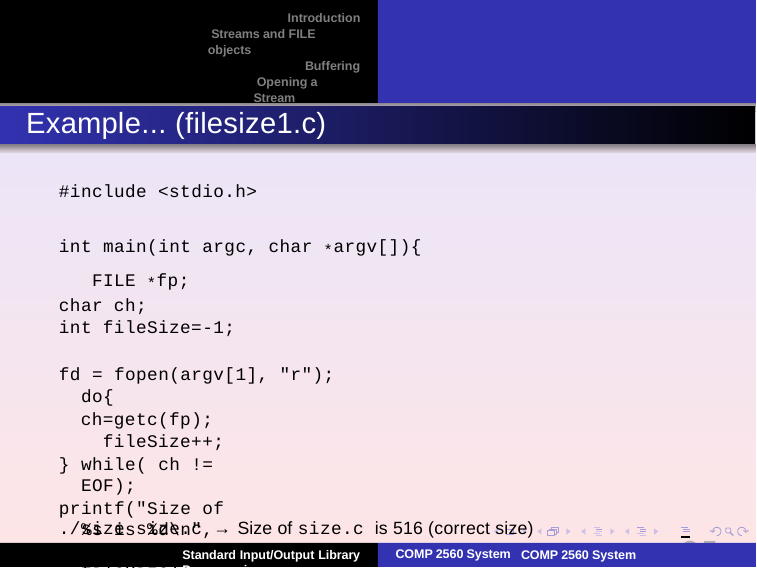

Introduction  Streams and FILE objects
Buffering  Opening a Stream
Reading and writing a stream

Example... (filesize1.c)

#include <stdio.h>

int main(int argc, char *argv[]){  FILE *fp;
char ch;
int fileSize=-1;

fd = fopen(argv[1], "r");  do{
ch=getc(fp);  fileSize++;
} while( ch != EOF);
printf("Size of %s is %d\n", argv[1], fileSize);
}
./size size.c → Size of size.c is 516 (correct size)
Standard Input/Output Library	COMP 2560 System Programming

25

COMP 2560 System